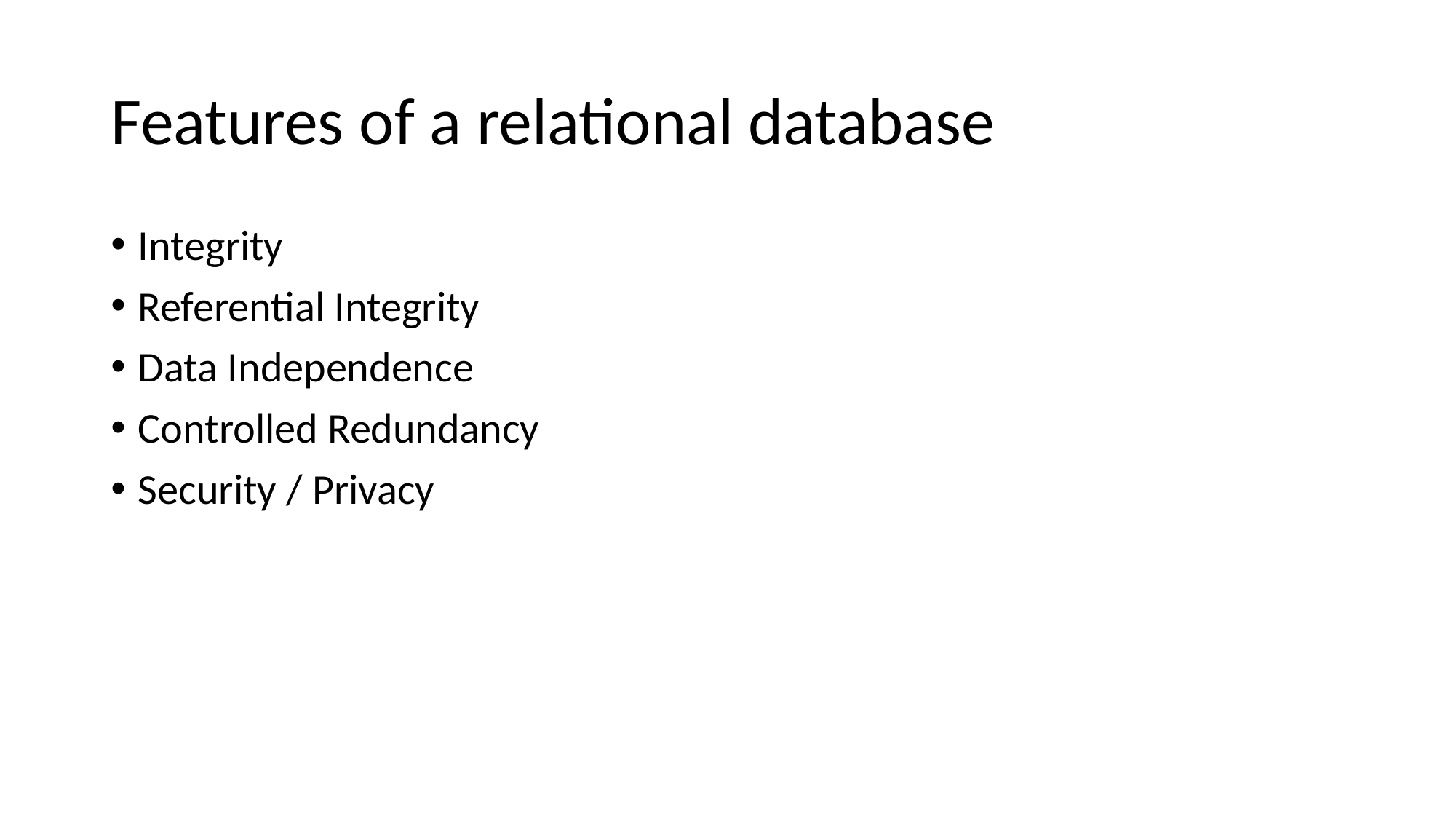

# Features of a relational database
Integrity
Referential Integrity
Data Independence
Controlled Redundancy
Security / Privacy